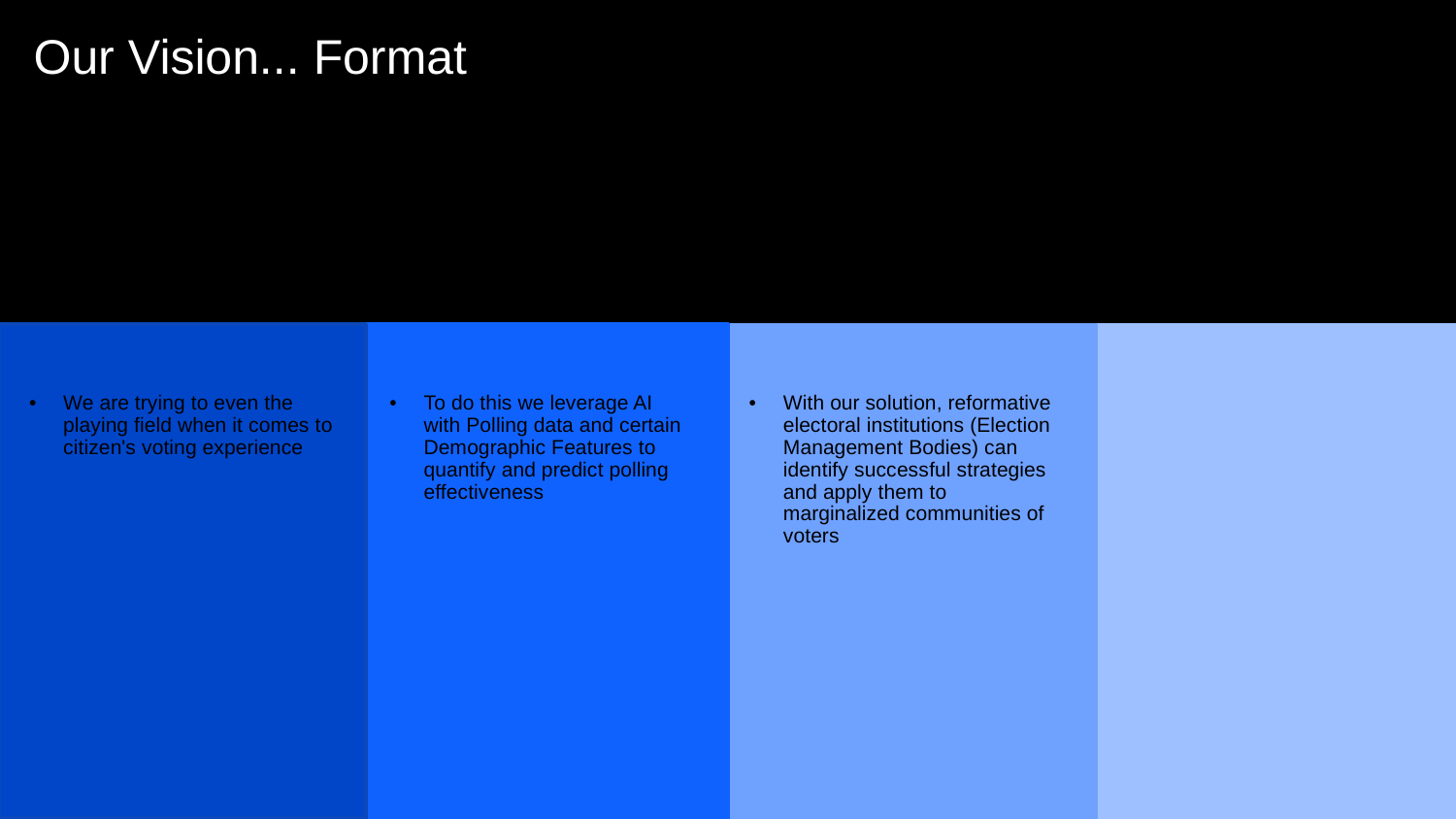

# Our Vision... Format

We are trying to even the playing field when it comes to citizen's voting experience

To do this we leverage AI with Polling data and certain Demographic Features to quantify and predict polling effectiveness

With our solution, reformative electoral institutions (Election Management Bodies) can identify successful strategies and apply them to marginalized communities of voters